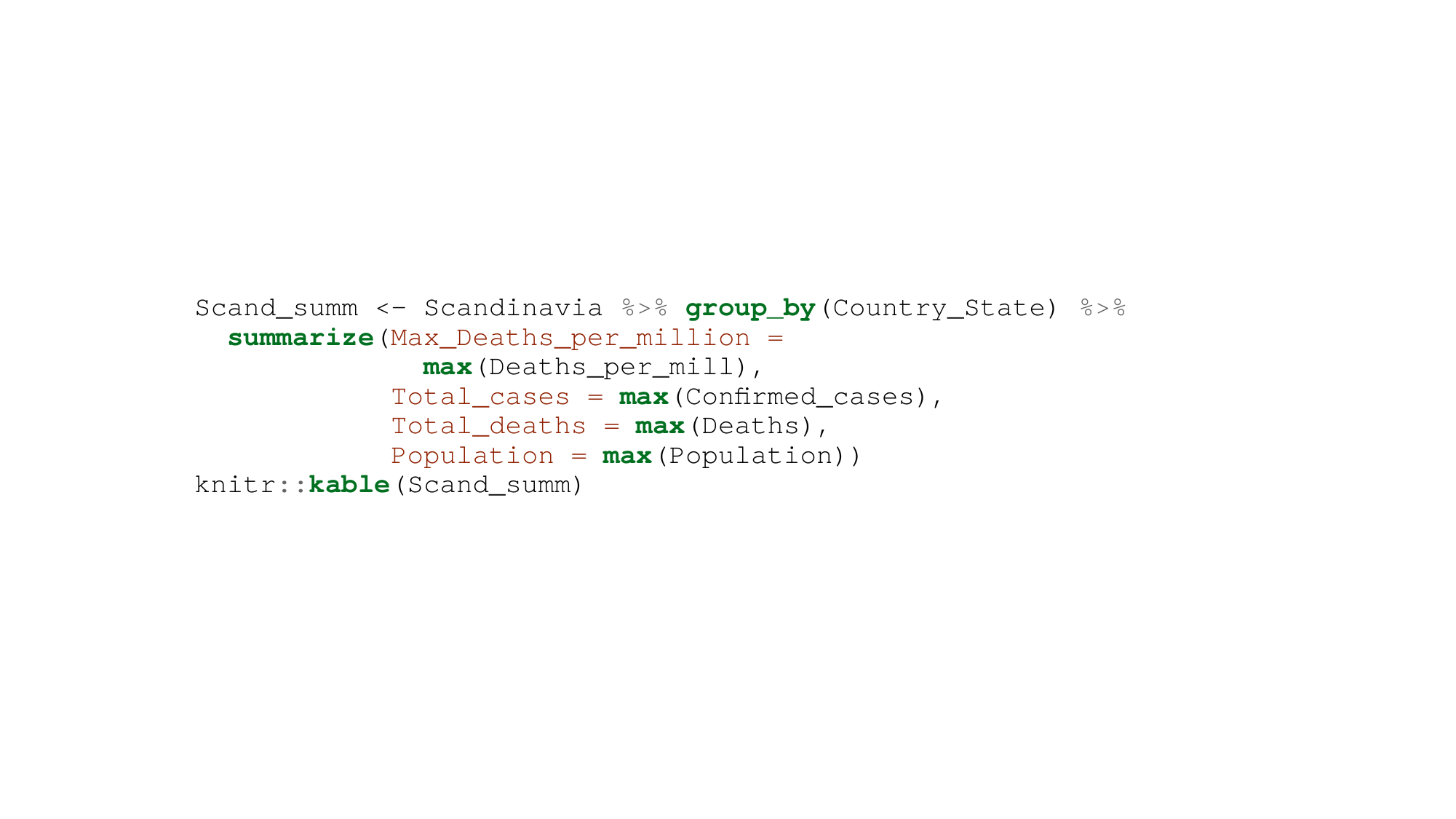

Scand_summ <- Scandinavia %>% group_by(Country_State) %>%
  summarize(Max_Deaths_per_million =
              max(Deaths_per_mill),
            Total_cases = max(Confirmed_cases),
            Total_deaths = max(Deaths),
            Population = max(Population))
knitr::kable(Scand_summ)